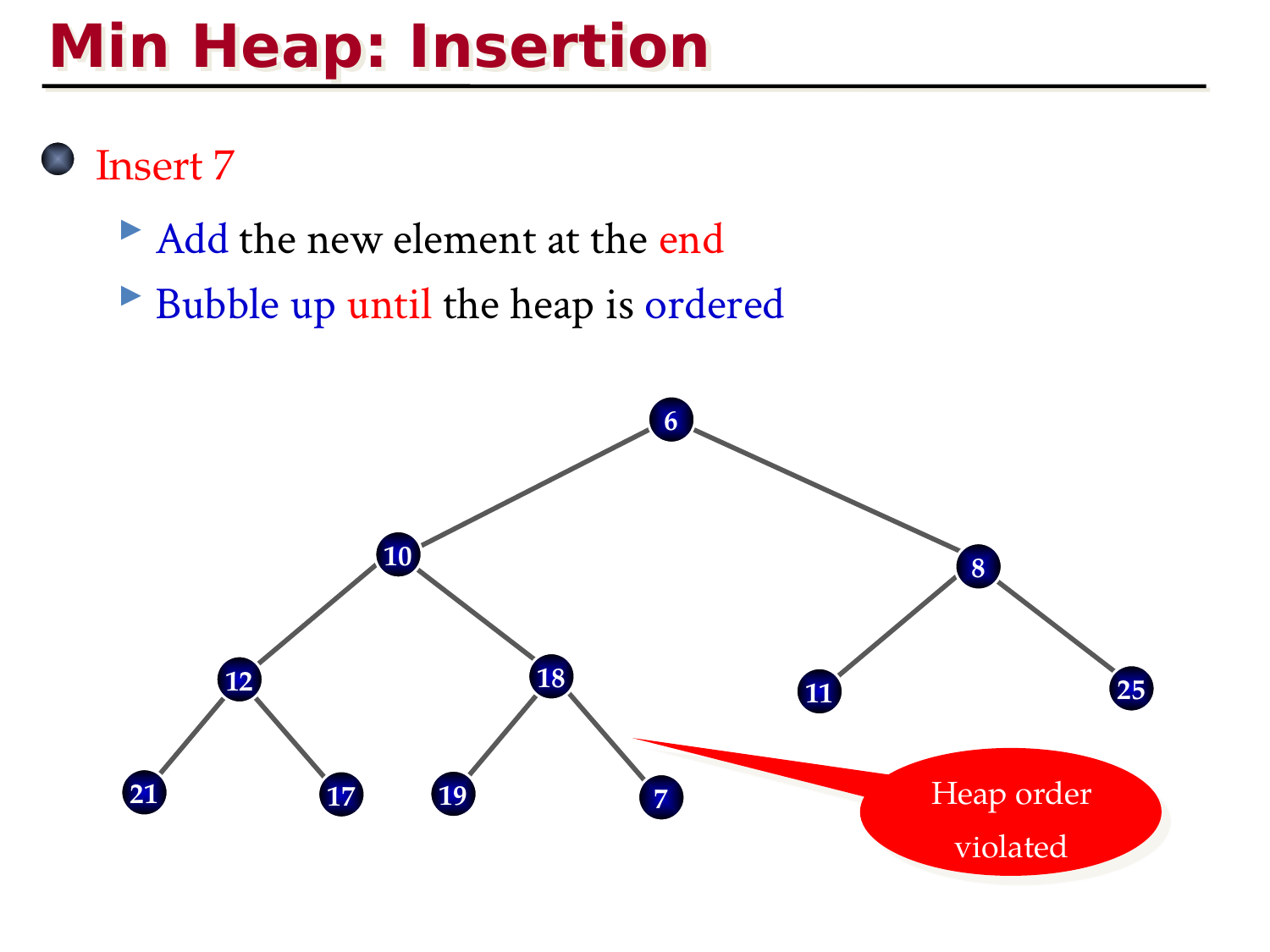

Min Heap: Insertion

 Insert 7

 Add the new element at the end
 Bubble up until the heap is ordered
6
10
8
18
12
25
11

Heap order
violated
21
19
17
7